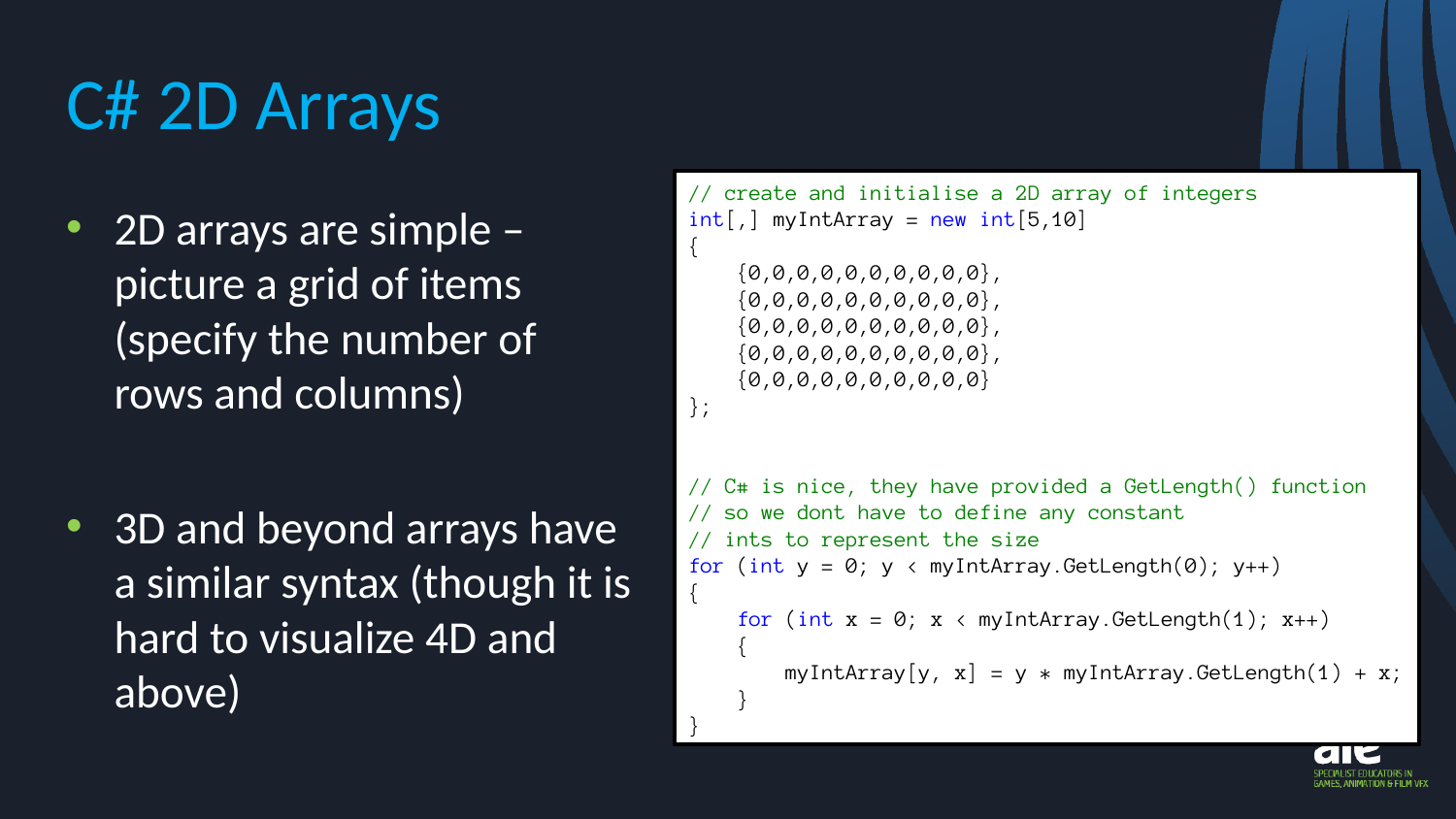

# C# 2D Arrays
// create and initialise a 2D array of integers
int[,] myIntArray = new int[5,10]
{
    {0,0,0,0,0,0,0,0,0,0},
    {0,0,0,0,0,0,0,0,0,0},
    {0,0,0,0,0,0,0,0,0,0},
    {0,0,0,0,0,0,0,0,0,0},
    {0,0,0,0,0,0,0,0,0,0}
};

// C# is nice, they have provided a GetLength() function
// so we dont have to define any constant
// ints to represent the size
for (int y = 0; y < myIntArray.GetLength(0); y++)
{
    for (int x = 0; x < myIntArray.GetLength(1); x++)
    {
        myIntArray[y, x] = y * myIntArray.GetLength(1) + x;
    }
}
2D arrays are simple – picture a grid of items (specify the number of rows and columns)

3D and beyond arrays have a similar syntax (though it is hard to visualize 4D and above)